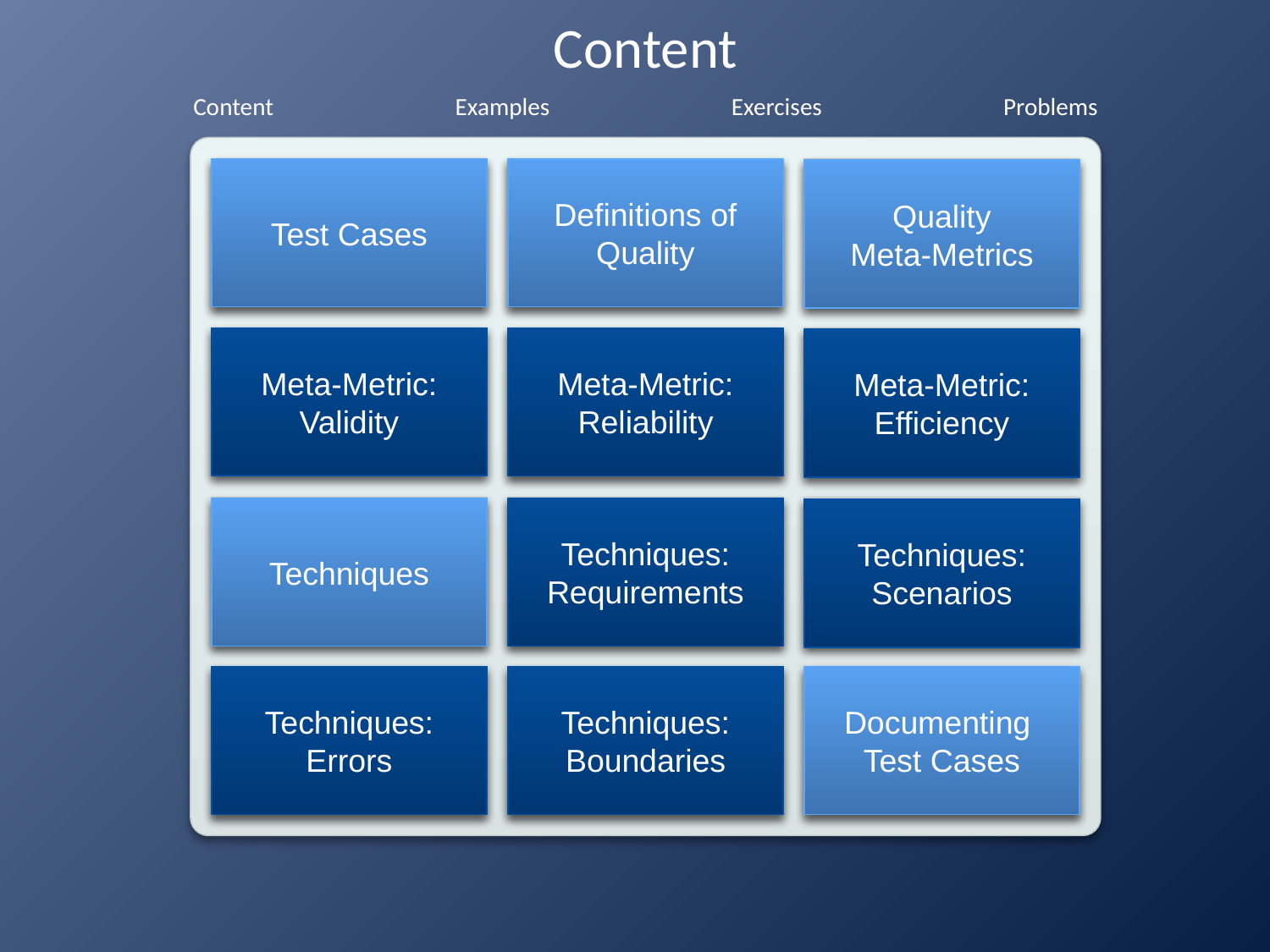

# Content
Test Cases
Definitions of Quality
Quality
Meta-Metrics
Meta-Metric:
Validity
Meta-Metric:
Reliability
Meta-Metric:
Efficiency
Techniques
Techniques:
Requirements
Techniques:
Scenarios
Techniques:
Errors
Techniques:
Boundaries
Documenting
Test Cases